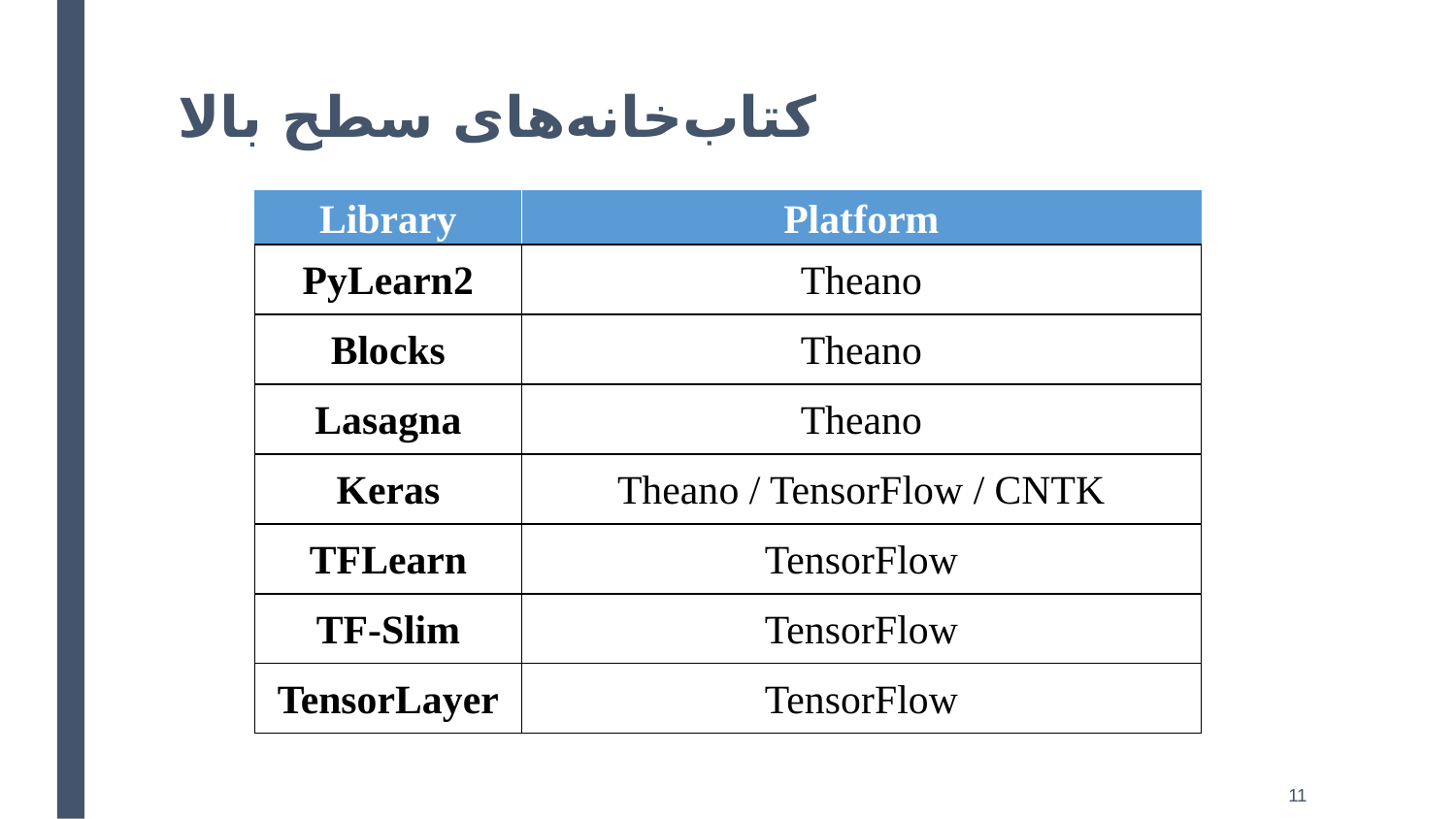

# کتاب‌خانه‌های سطح بالا
| Library | Platform |
| --- | --- |
| PyLearn2 | Theano |
| Blocks | Theano |
| Lasagna | Theano |
| Keras | Theano / TensorFlow / CNTK |
| TFLearn | TensorFlow |
| TF-Slim | TensorFlow |
| TensorLayer | TensorFlow |
11